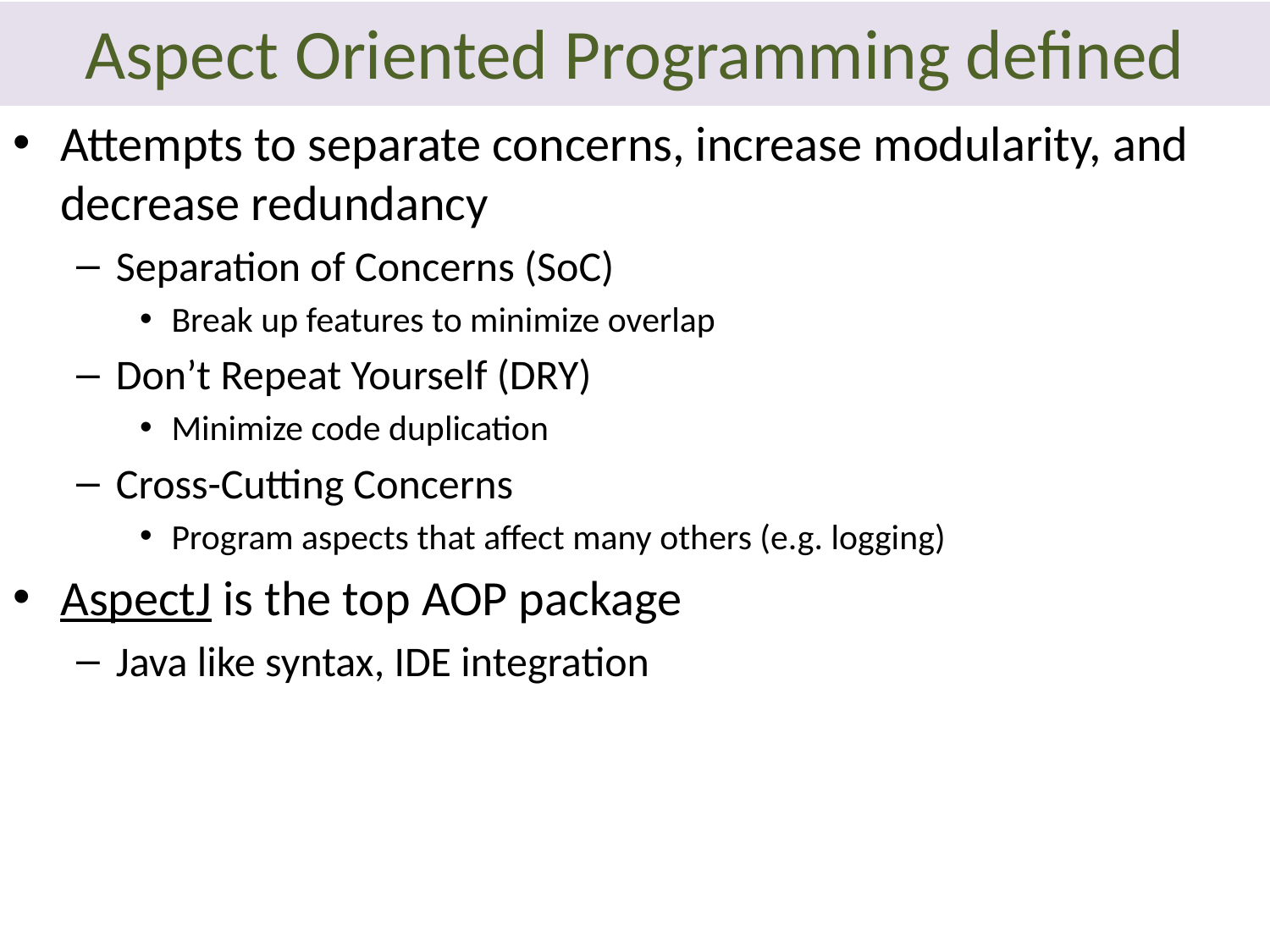

# Aspect Oriented Programming defined
Attempts to separate concerns, increase modularity, and decrease redundancy
Separation of Concerns (SoC)
Break up features to minimize overlap
Don’t Repeat Yourself (DRY)
Minimize code duplication
Cross-Cutting Concerns
Program aspects that affect many others (e.g. logging)
AspectJ is the top AOP package
Java like syntax, IDE integration